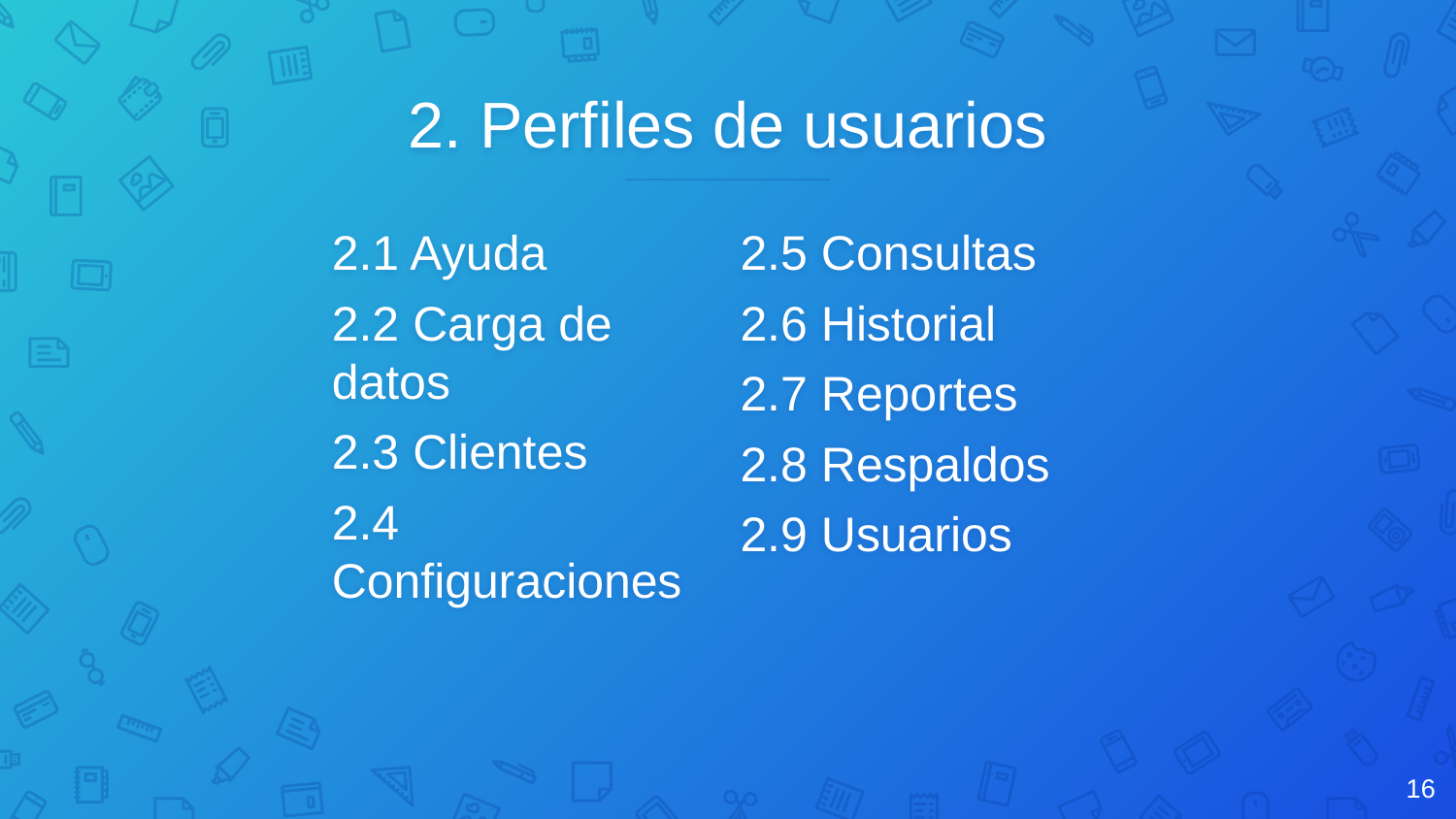

# 2. Perfiles de usuarios
2.1 Ayuda
2.2 Carga de datos
2.3 Clientes
2.4 Configuraciones
2.5 Consultas
2.6 Historial
2.7 Reportes
2.8 Respaldos
2.9 Usuarios
16